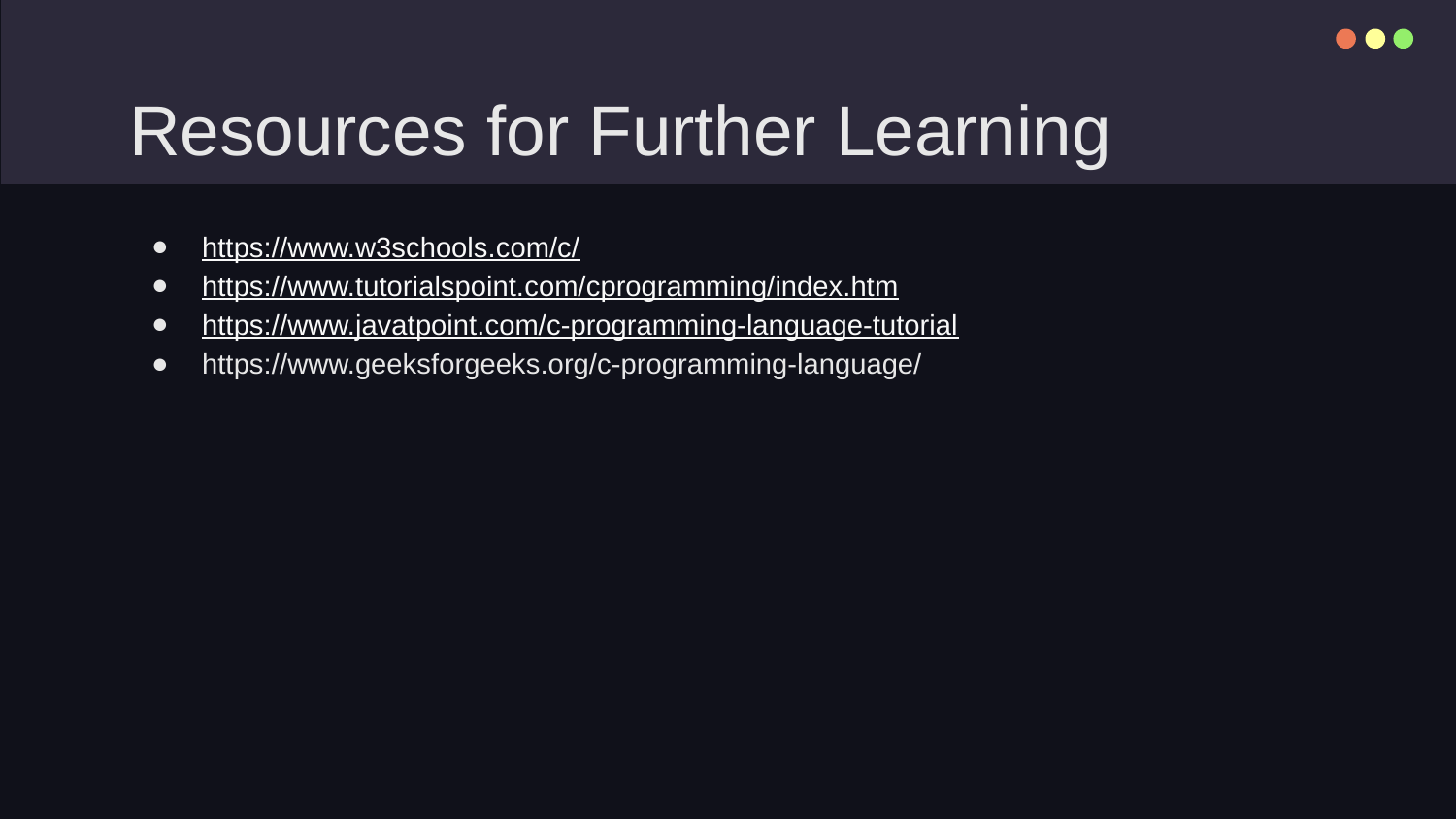

# Resources for Further Learning
https://www.w3schools.com/c/
https://www.tutorialspoint.com/cprogramming/index.htm
https://www.javatpoint.com/c-programming-language-tutorial
https://www.geeksforgeeks.org/c-programming-language/